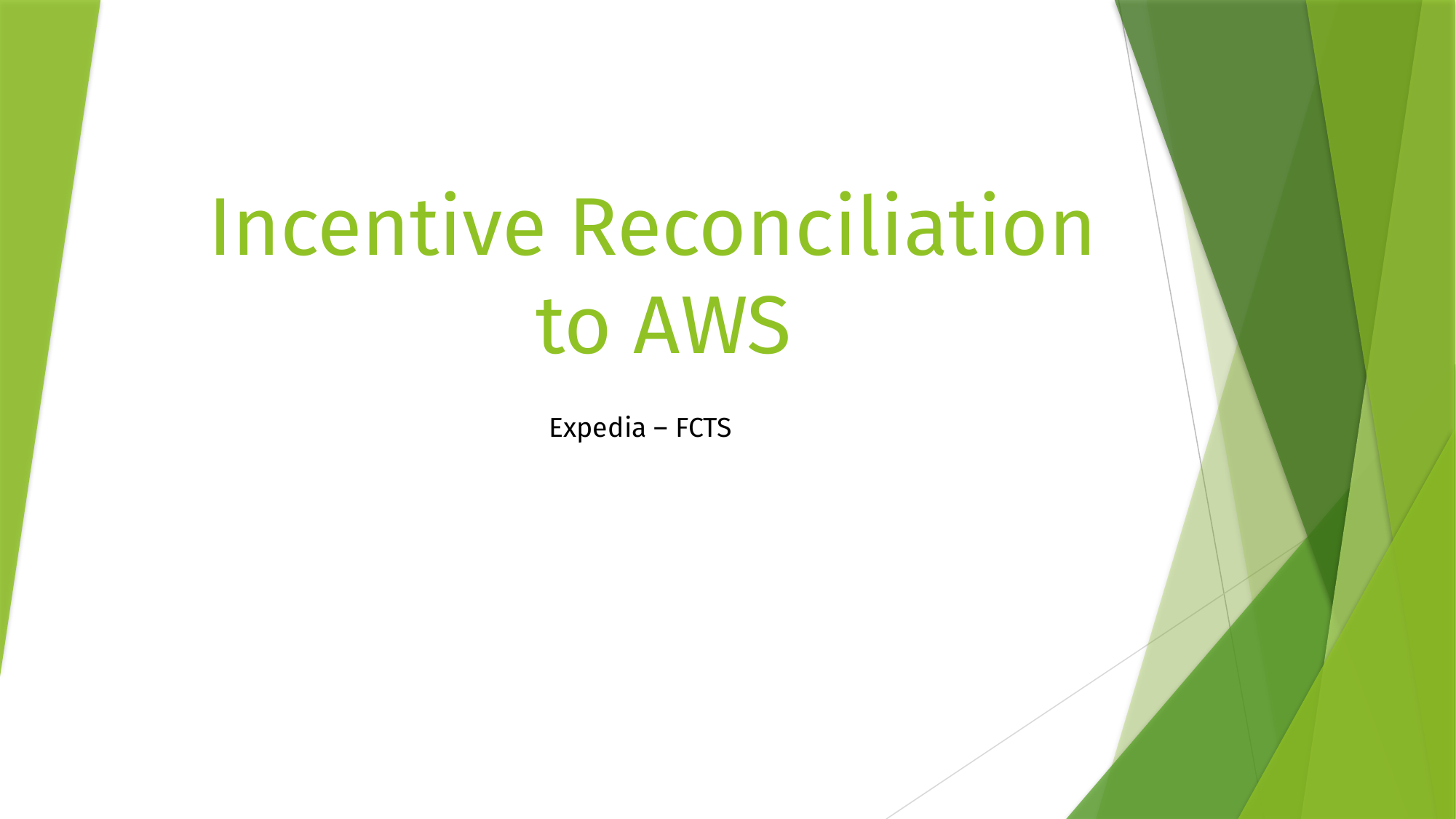

# Incentive Reconciliation to AWS
Expedia – FCTS